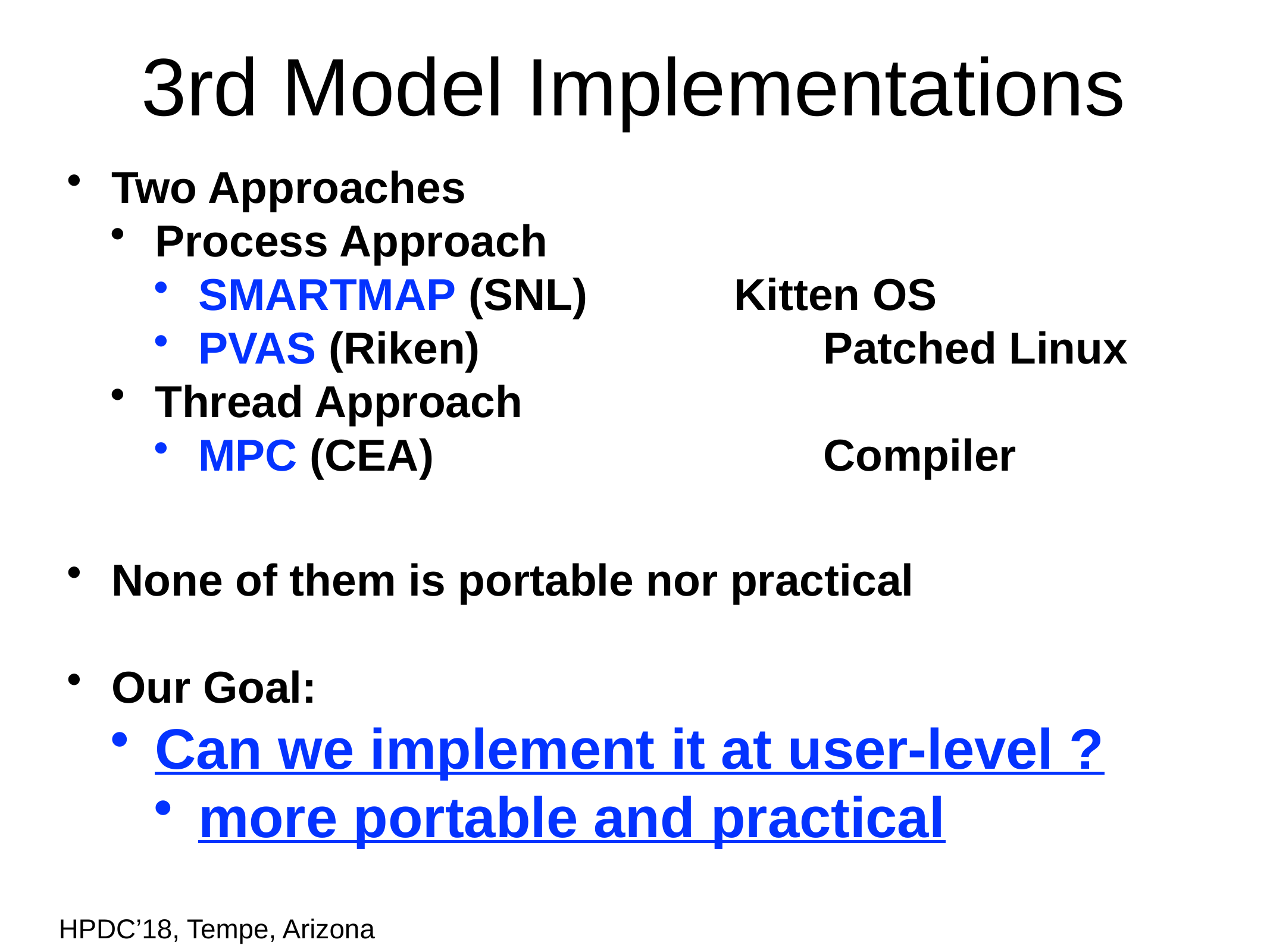

# 3rd Model Implementations
Two Approaches
Process Approach
SMARTMAP (SNL)		Kitten OS
PVAS (Riken)				Patched Linux
Thread Approach
MPC (CEA)					Compiler

None of them is portable nor practical

Our Goal:
Can we implement it at user-level ?
more portable and practical
6